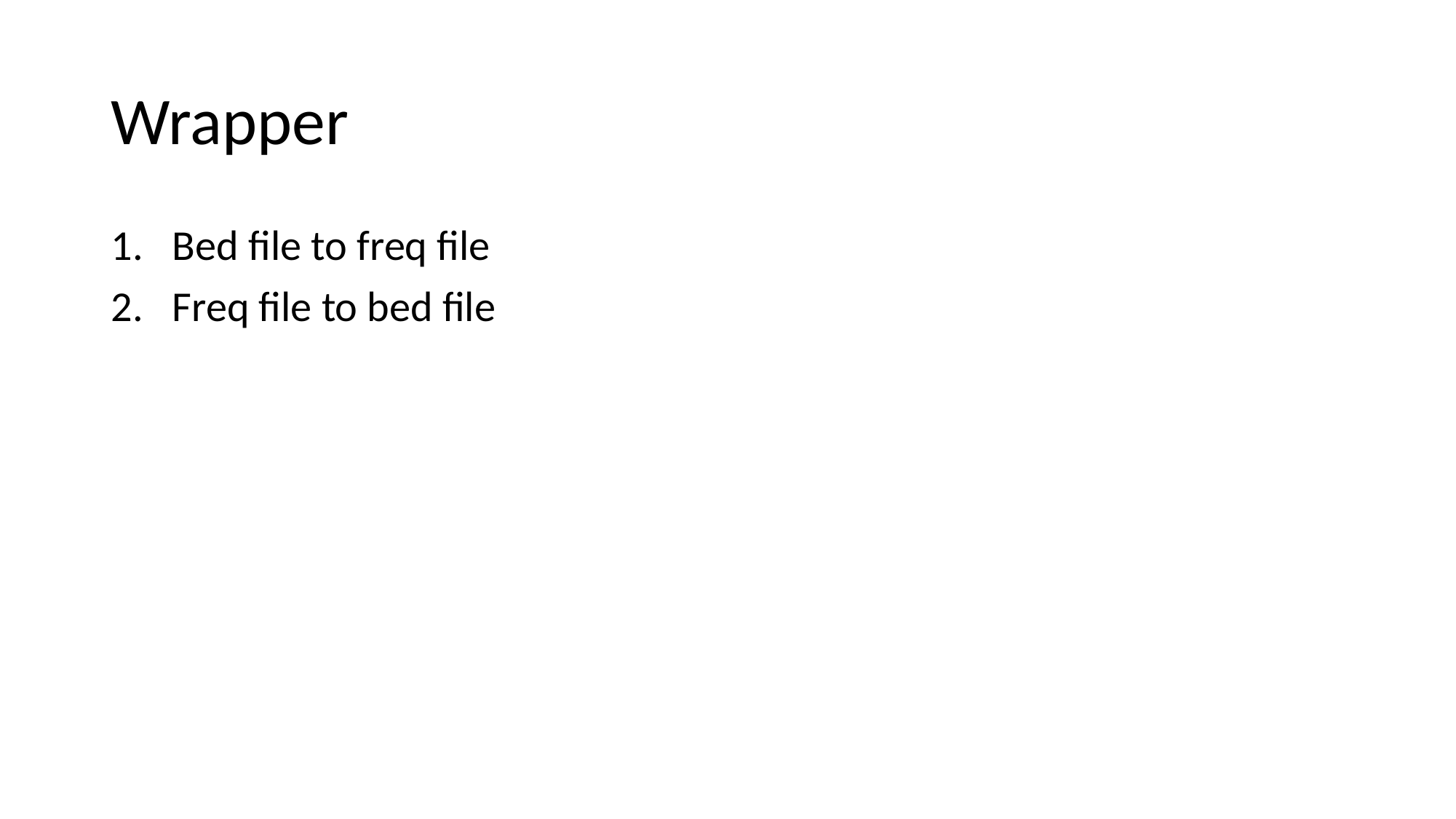

# Wrapper
Bed file to freq file
Freq file to bed file